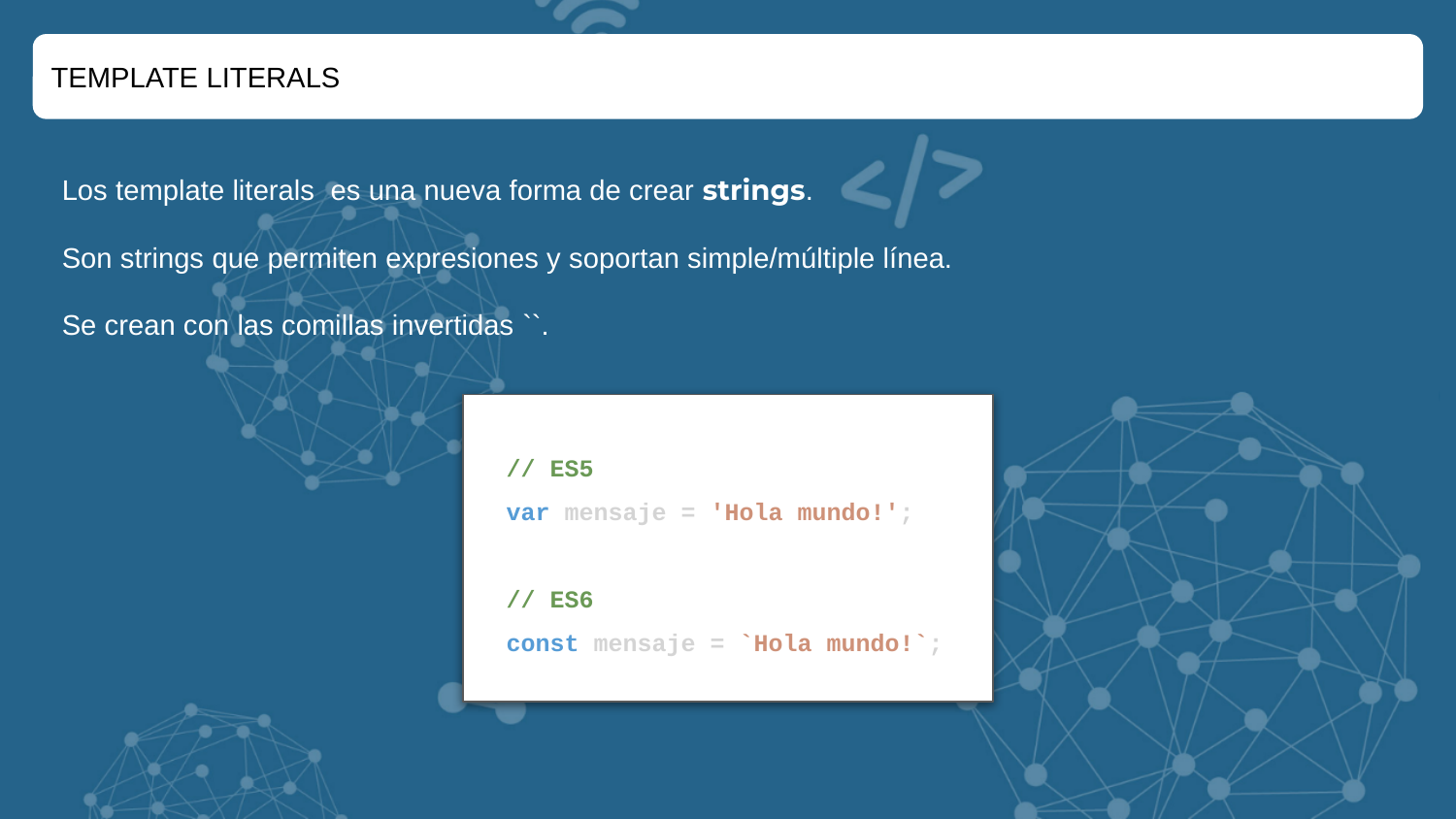

TEMPLATE LITERALS
Los template literals  es una nueva forma de crear strings.

Son strings que permiten expresiones y soportan simple/múltiple línea.

Se crean con las comillas invertidas ``.
// ES5
var mensaje = 'Hola mundo!';

// ES6
const mensaje = `Hola mundo!`;